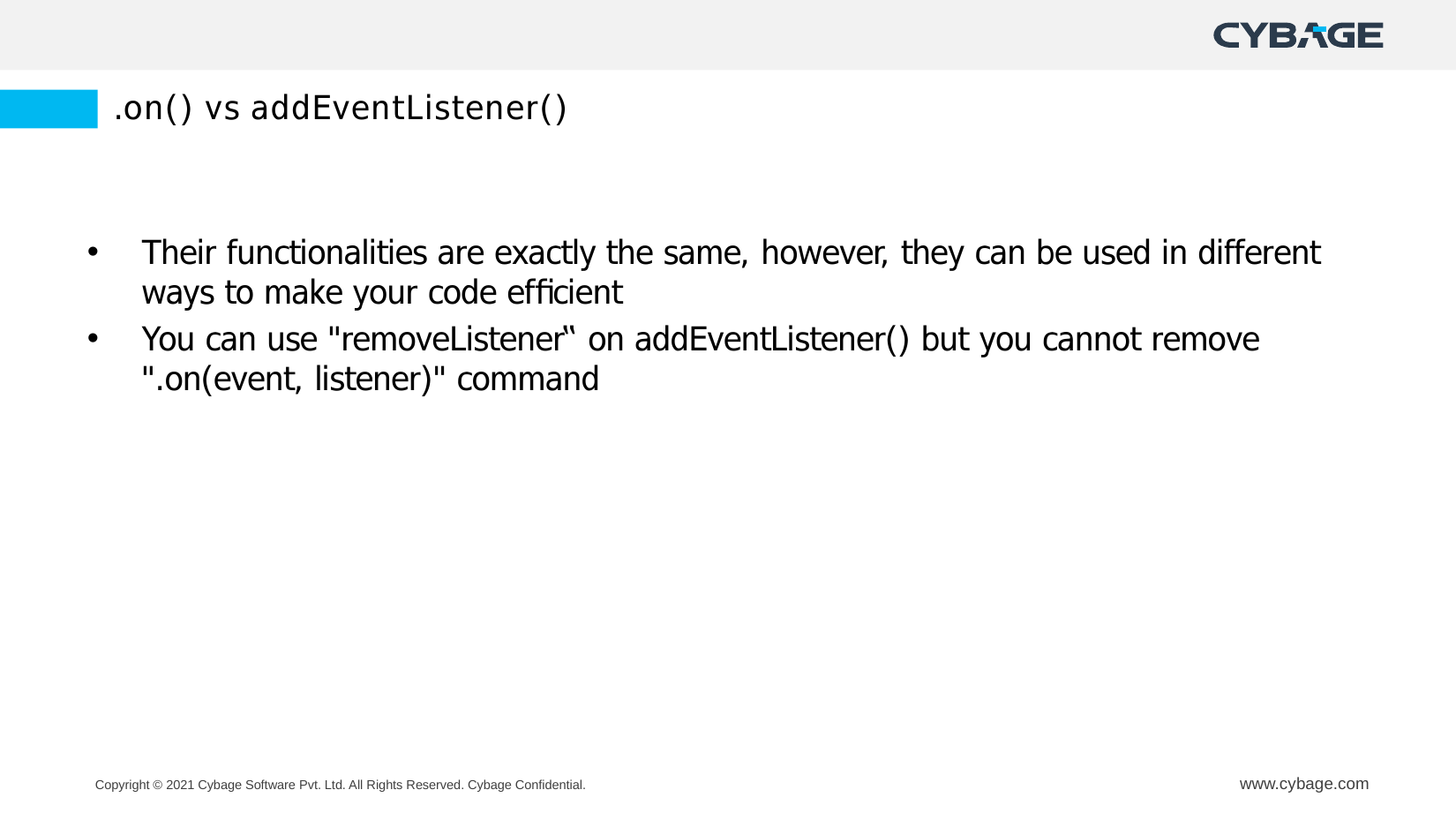

# .on() vs addEventListener()

Their functionalities are exactly the same, however, they can be used in different ways to make your code efficient
You can use "removeListener“ on addEventListener() but you cannot remove ".on(event, listener)" command